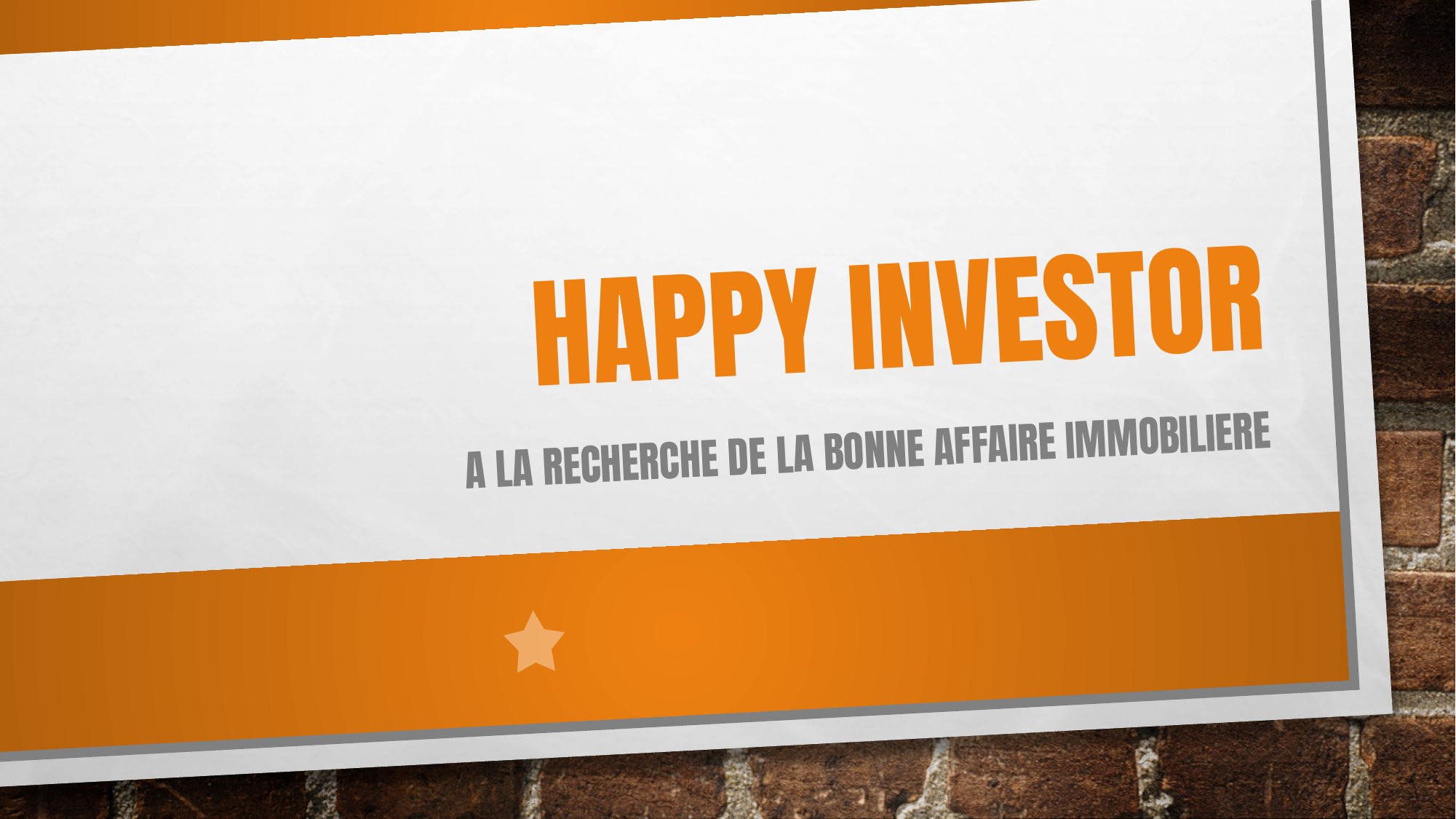

# Happy investor
A la recherche de la bonne affaire immobiliere